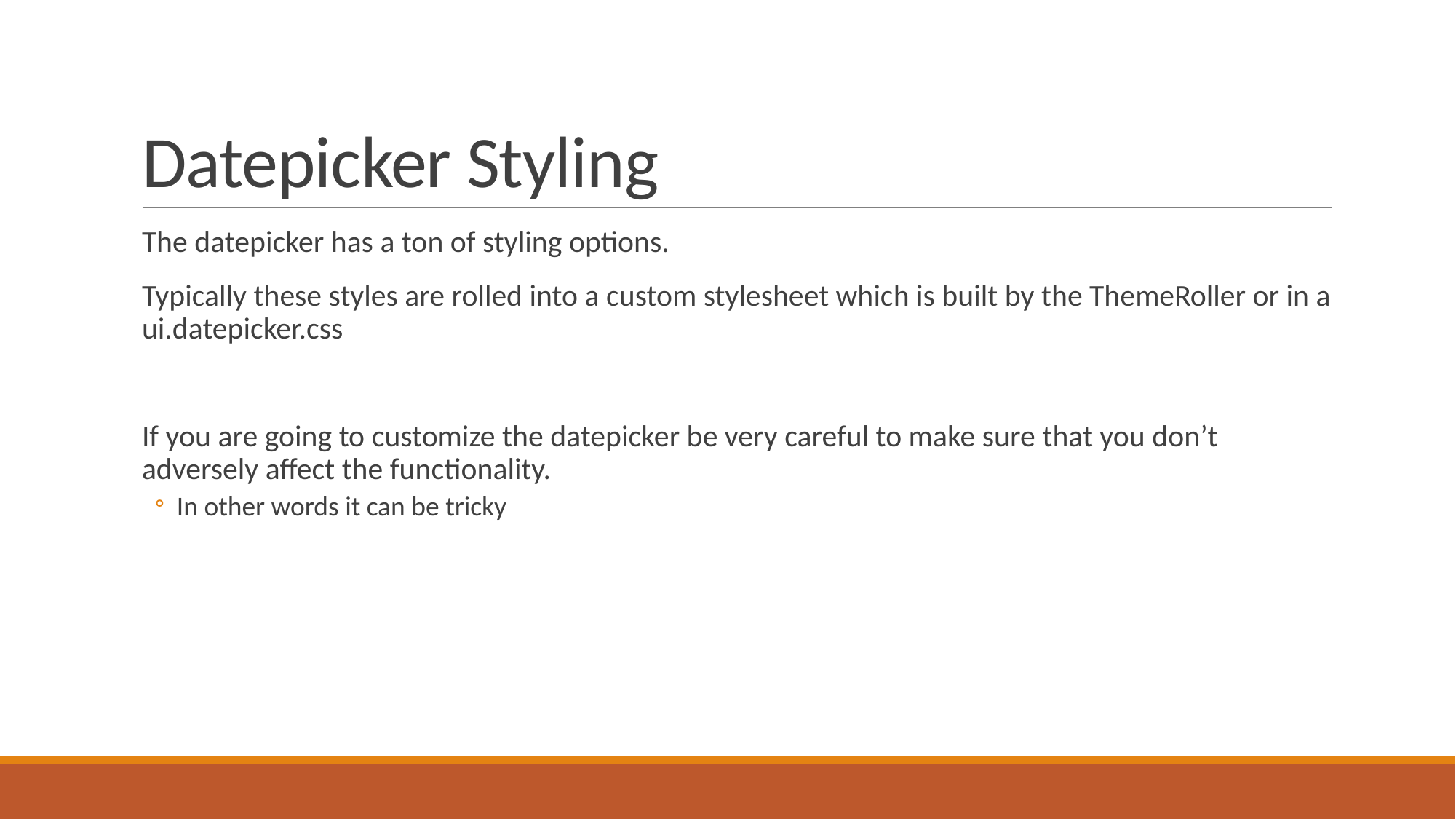

# Datepicker Styling
The datepicker has a ton of styling options.
Typically these styles are rolled into a custom stylesheet which is built by the ThemeRoller or in a ui.datepicker.css

If you are going to customize the datepicker be very careful to make sure that you don’t adversely affect the functionality.
In other words it can be tricky